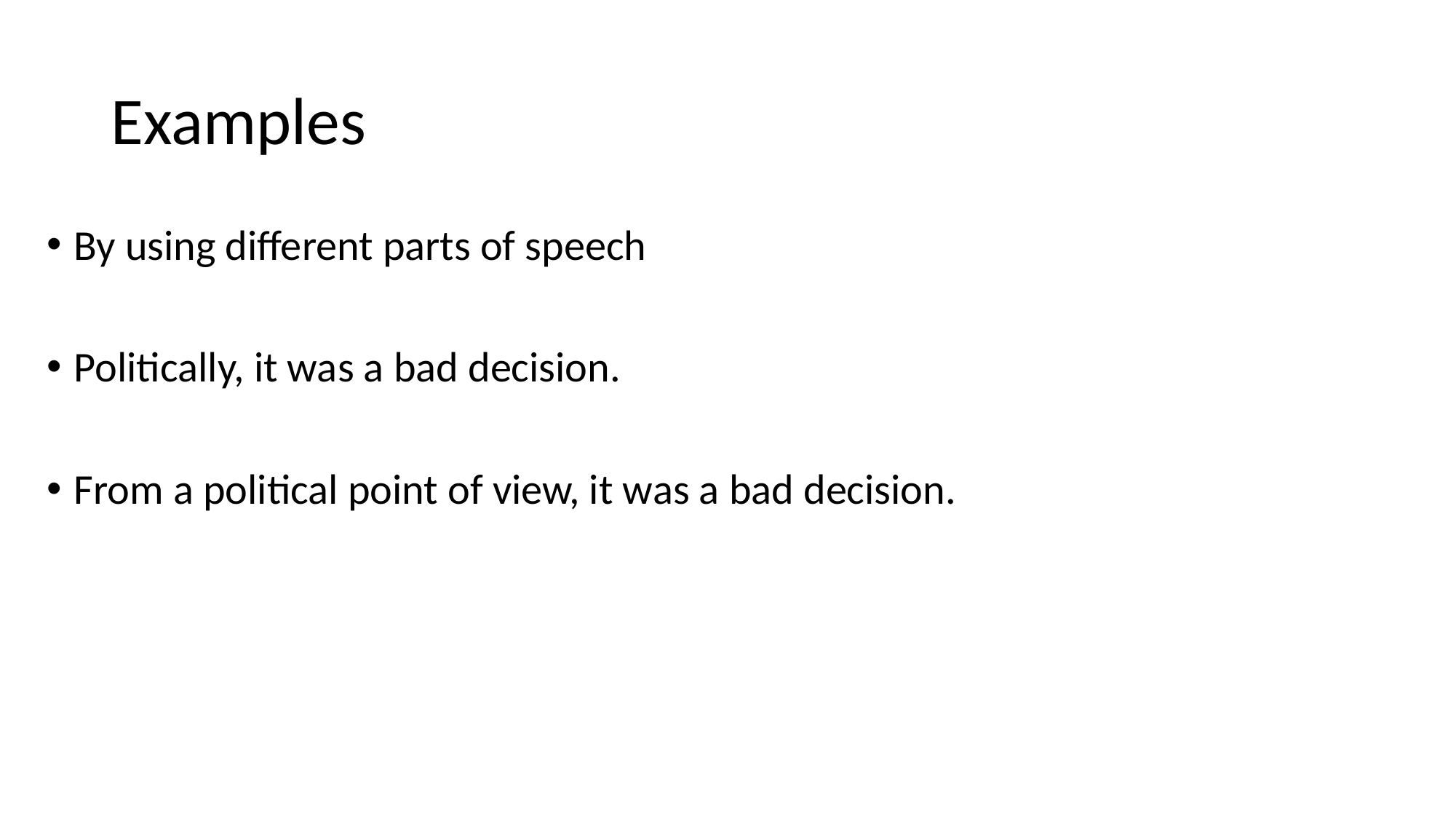

# Examples
By using different parts of speech

Politically, it was a bad decision.

From a political point of view, it was a bad decision.